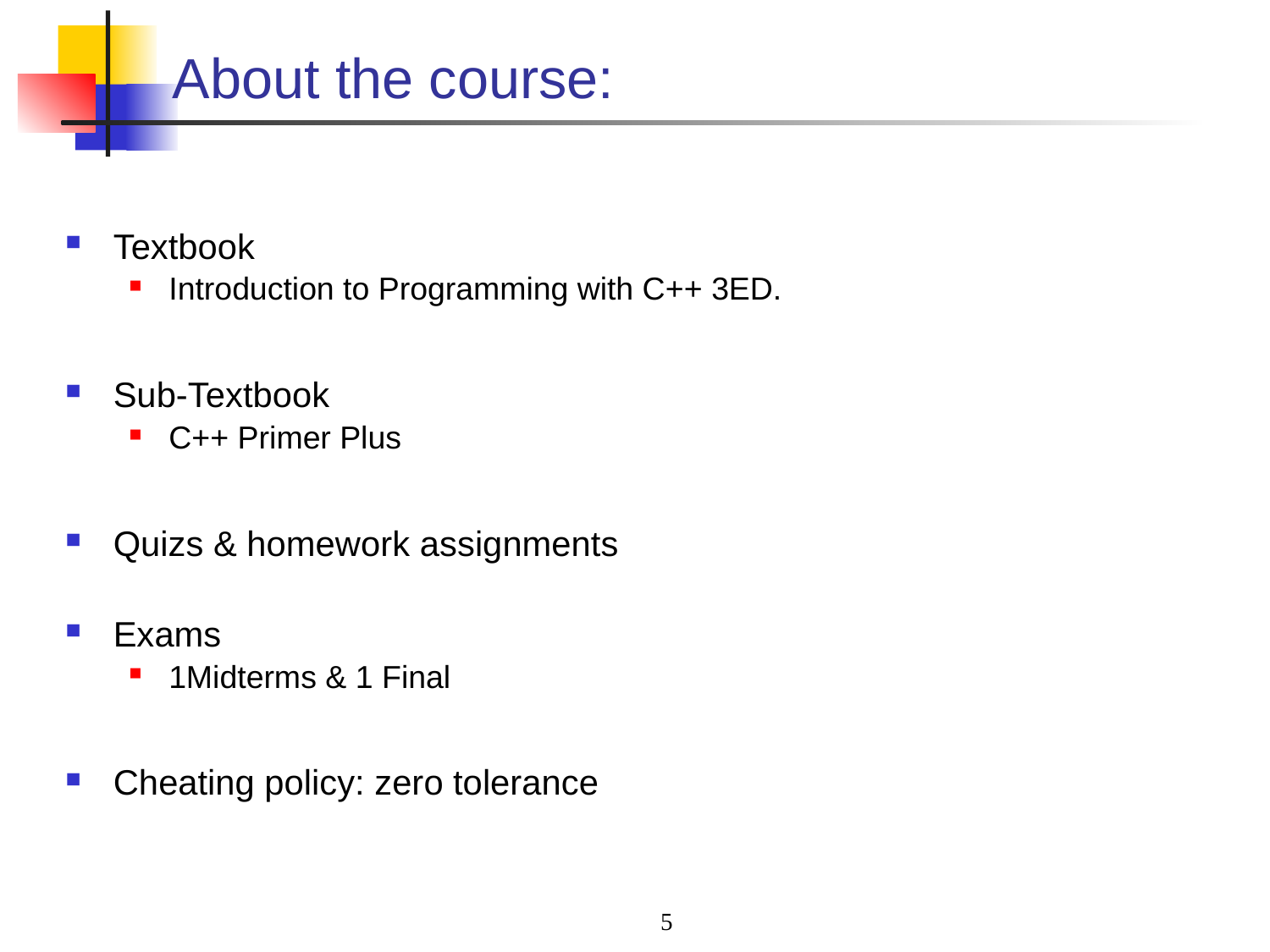

# About the course:
Textbook
Introduction to Programming with C++ 3ED.

Sub-Textbook
C++ Primer Plus

Quizs & homework assignments

Exams
1Midterms & 1 Final

Cheating policy: zero tolerance

5